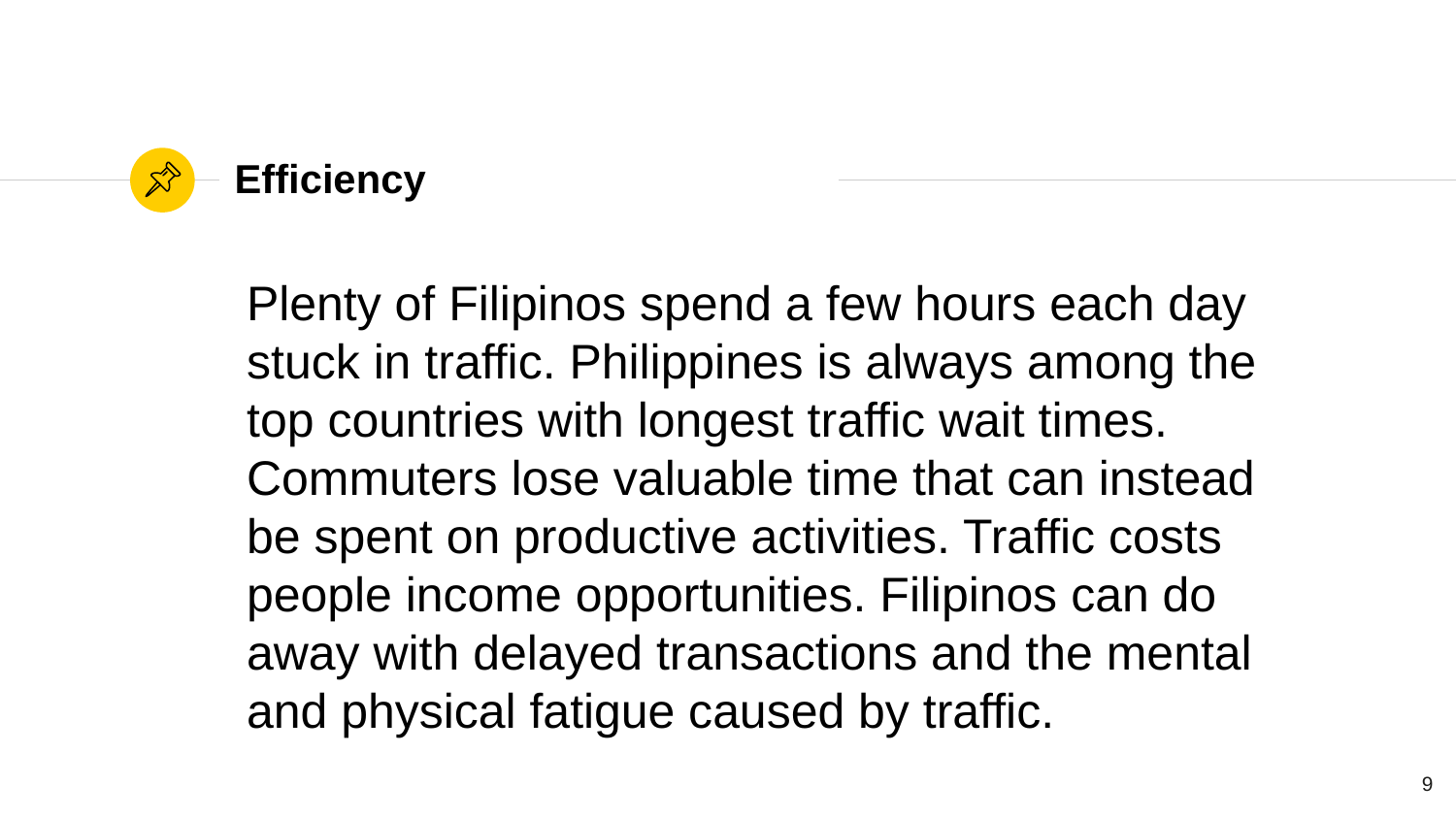

# Efficiency

Plenty of Filipinos spend a few hours each day stuck in traffic. Philippines is always among the top countries with longest traffic wait times. Commuters lose valuable time that can instead be spent on productive activities. Traffic costs people income opportunities. Filipinos can do away with delayed transactions and the mental and physical fatigue caused by traffic.
9